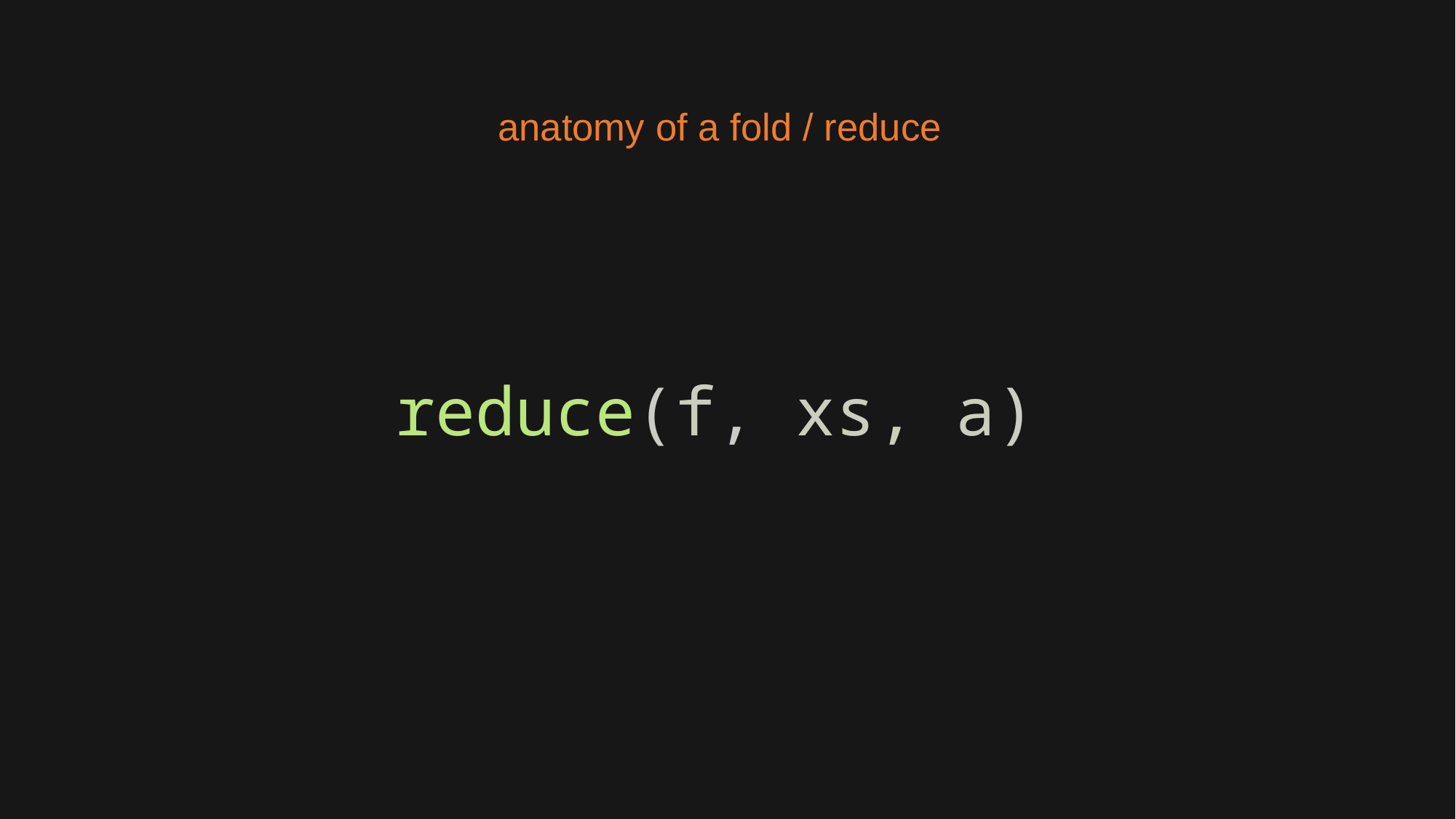

anatomy of a fold / reduce
reduce(f, xs, a)